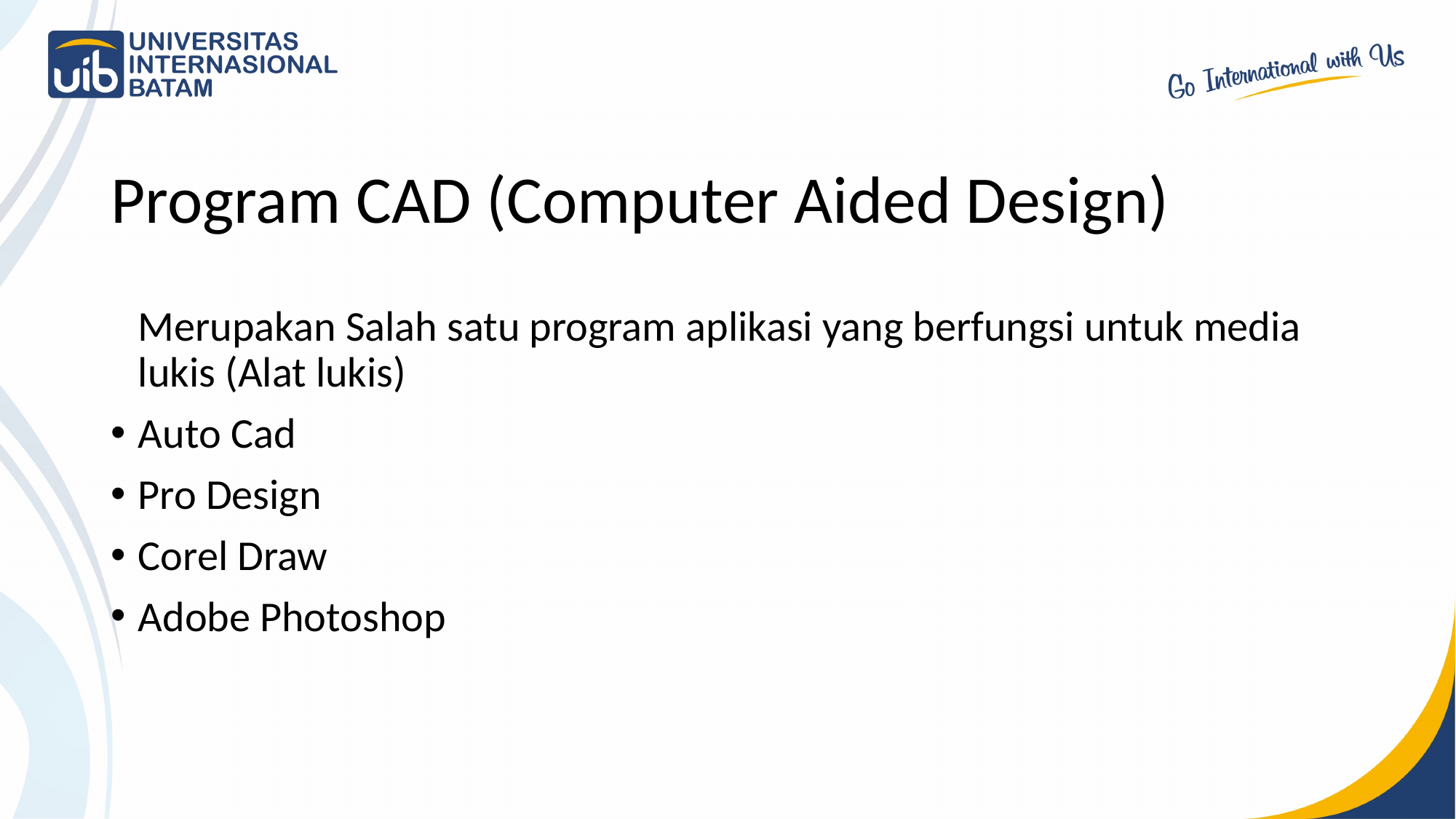

# Program CAD (Computer Aided Design)
	Merupakan Salah satu program aplikasi yang berfungsi untuk media lukis (Alat lukis)
Auto Cad
Pro Design
Corel Draw
Adobe Photoshop